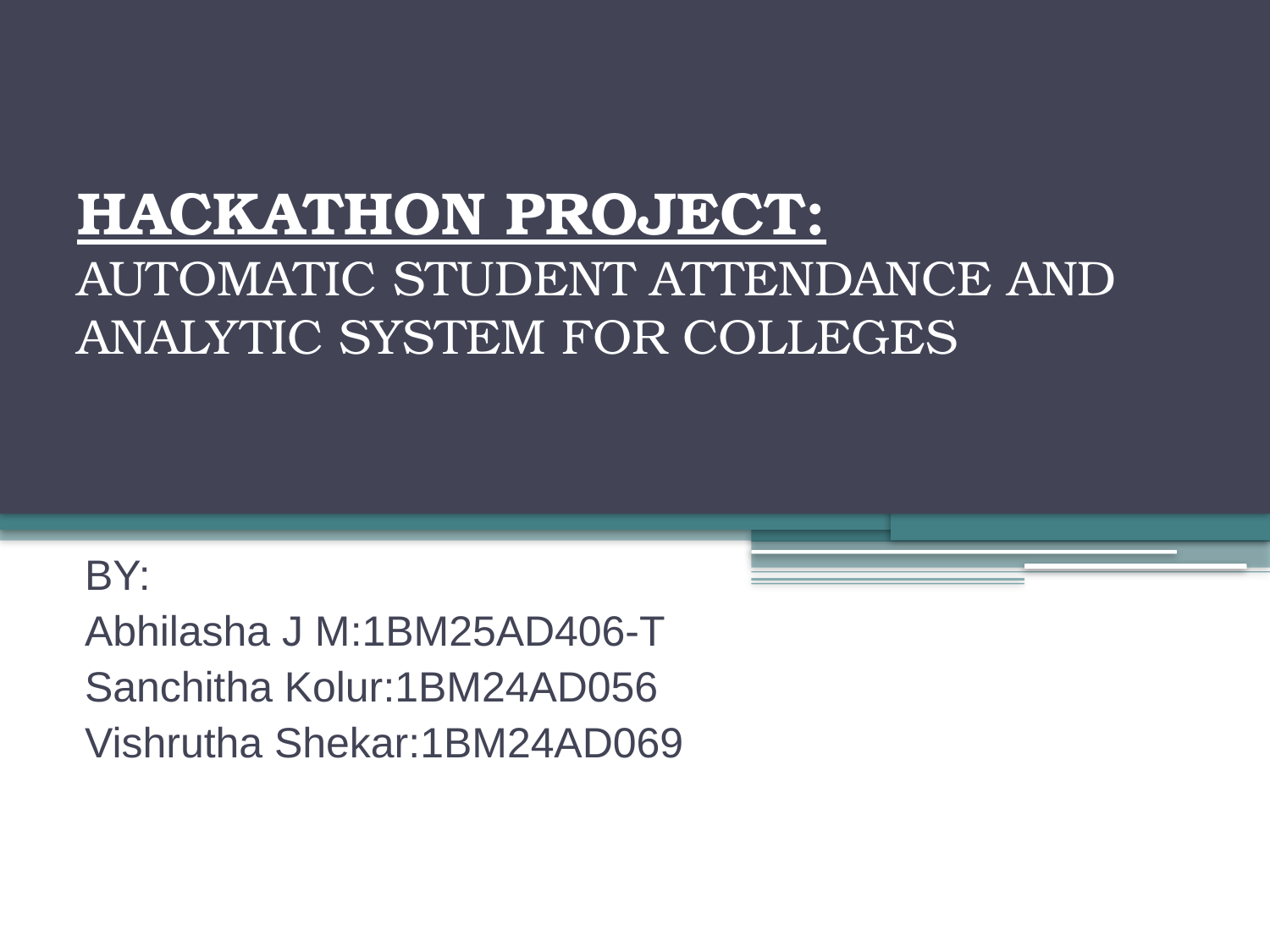

# HACKATHON PROJECT: AUTOMATIC STUDENT ATTENDANCE AND ANALYTIC SYSTEM FOR COLLEGES
BY:
Abhilasha J M:1BM25AD406-T
Sanchitha Kolur:1BM24AD056
Vishrutha Shekar:1BM24AD069